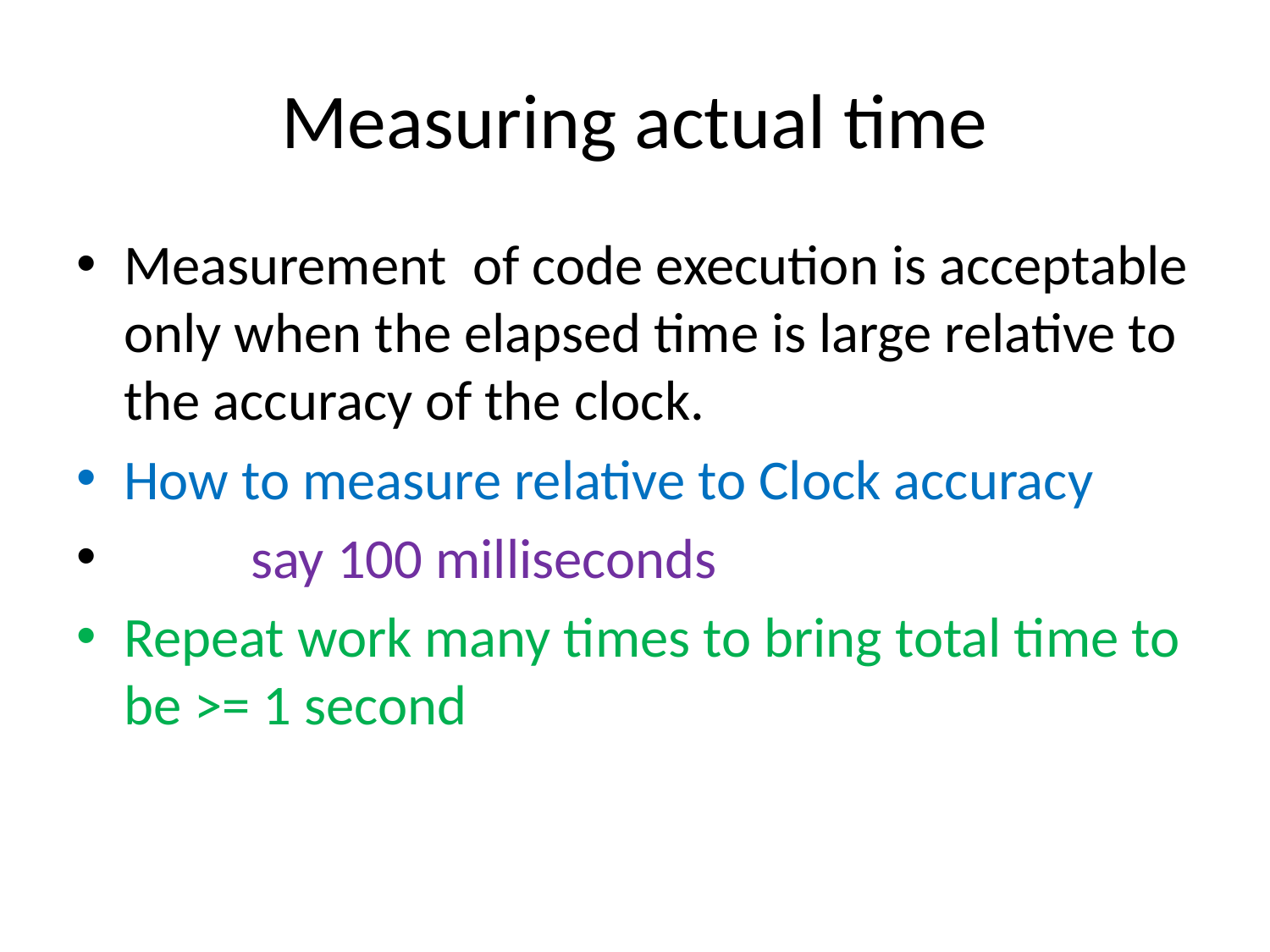

# Measuring actual time
Measurement  of code execution is acceptable only when the elapsed time is large relative to the accuracy of the clock.
How to measure relative to Clock accuracy
   	say 100 milliseconds
Repeat work many times to bring total time to be >= 1 second